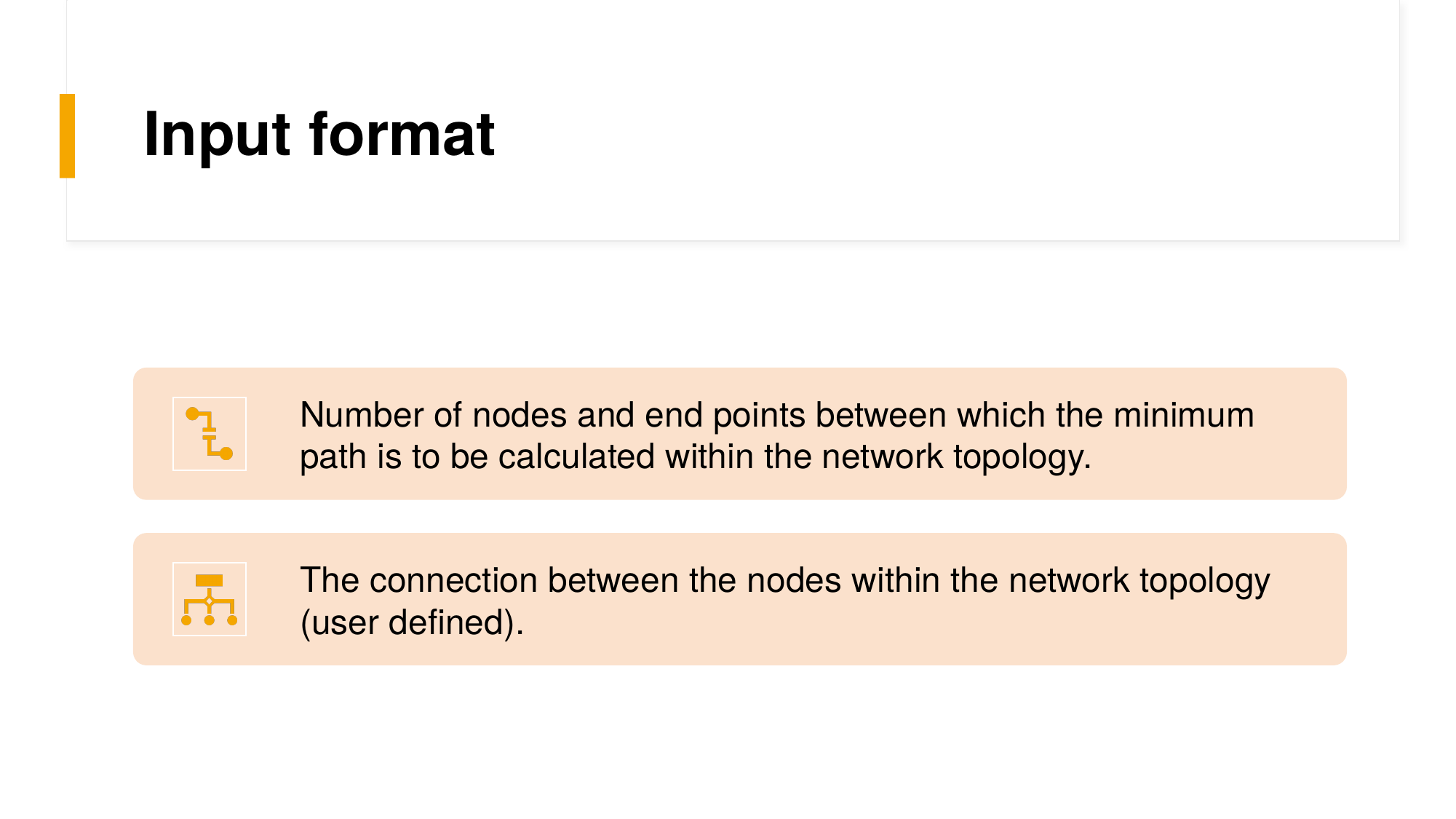

# Input format
Number of nodes and end points between which the minimum path is to be calculated within the network topology.
The connection between the nodes within the network topology (user defined).